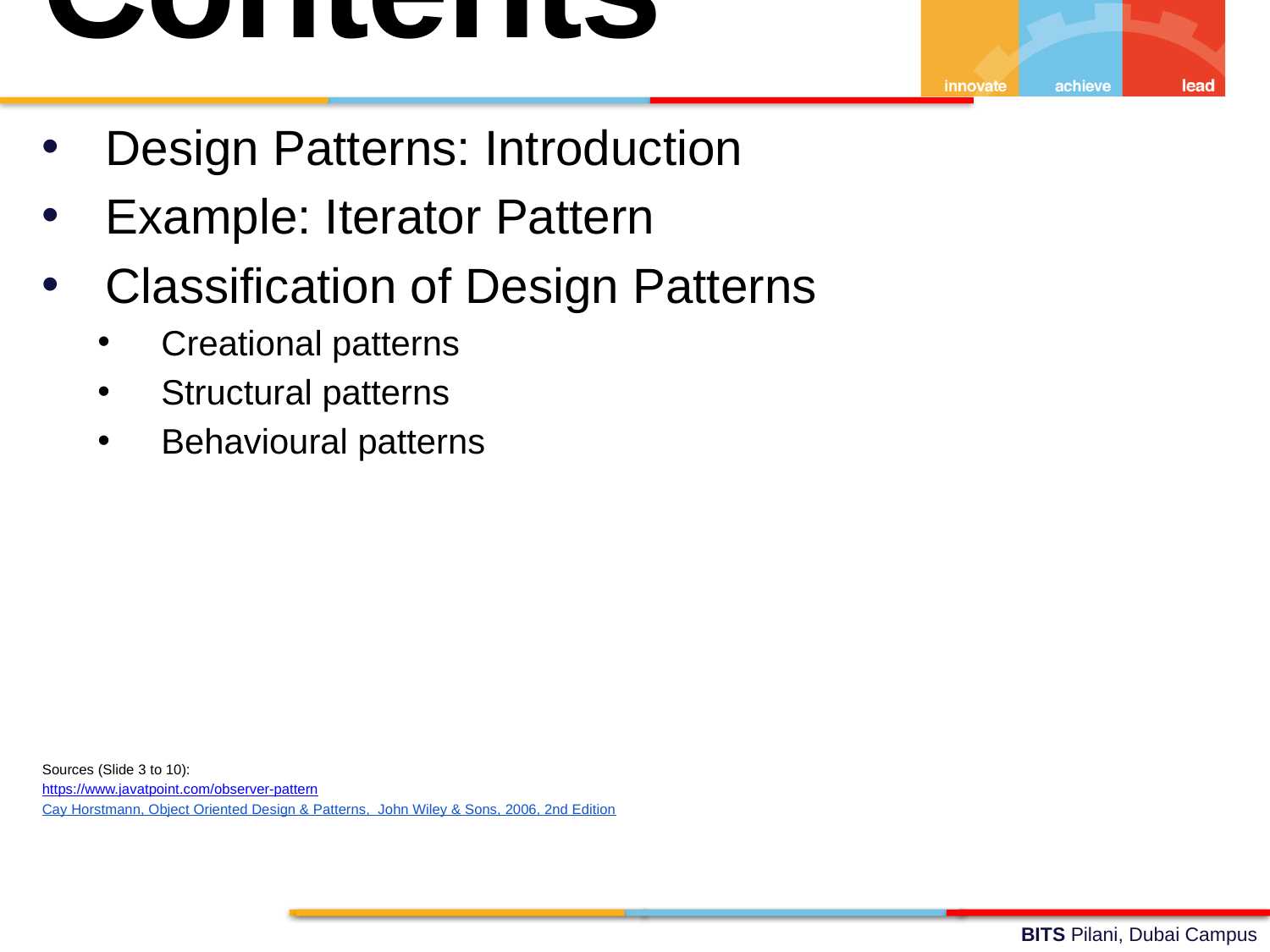

Contents
Design Patterns: Introduction
Example: Iterator Pattern
Classification of Design Patterns
Creational patterns
Structural patterns
Behavioural patterns

Sources (Slide 3 to 10):
https://www.javatpoint.com/observer-pattern
Cay Horstmann, Object Oriented Design & Patterns,  John Wiley & Sons, 2006, 2nd Edition